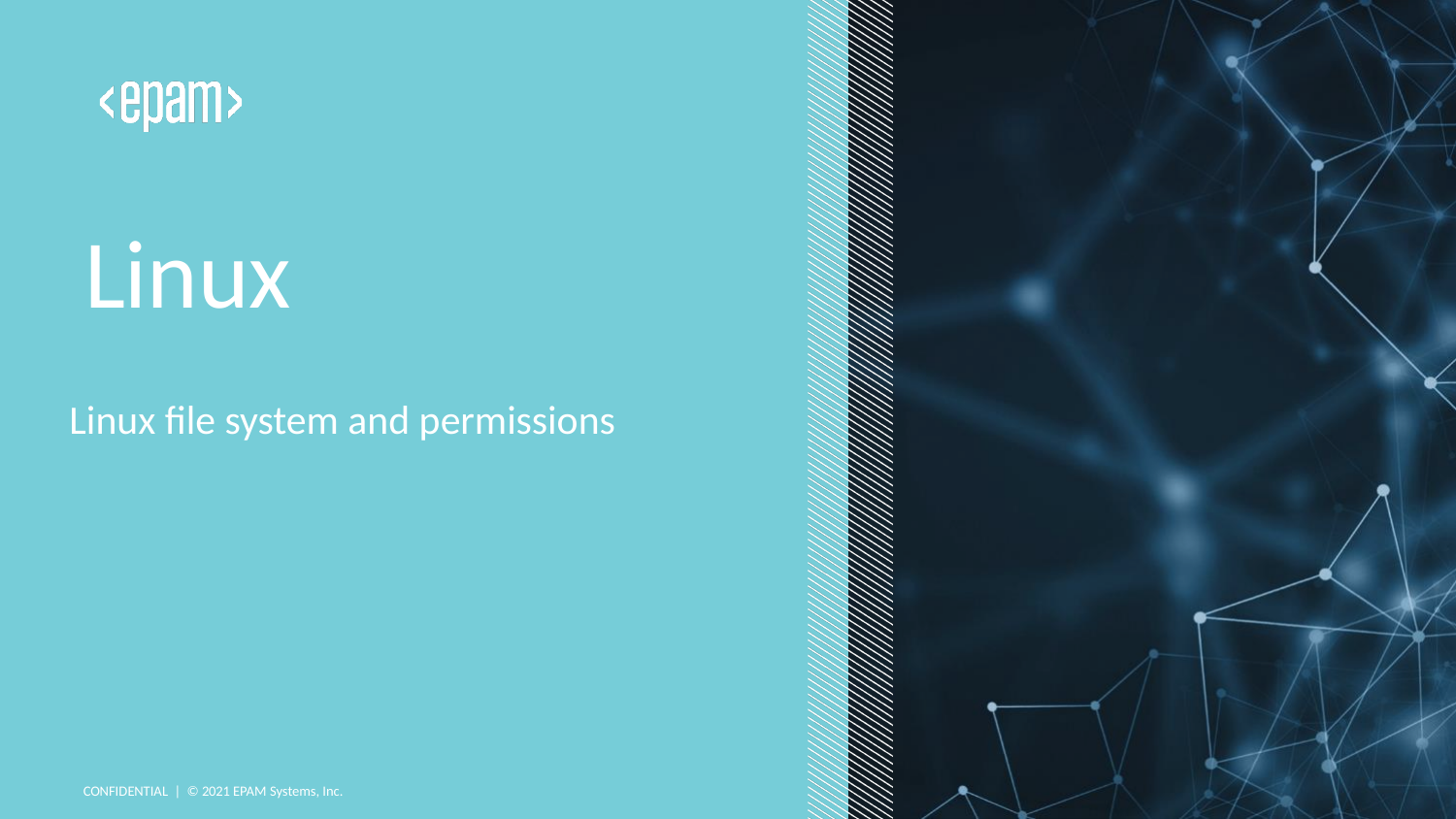

# Linux
Linux file system and permissions
CONFIDENTIAL  |  © 2021 EPAM Systems, Inc.